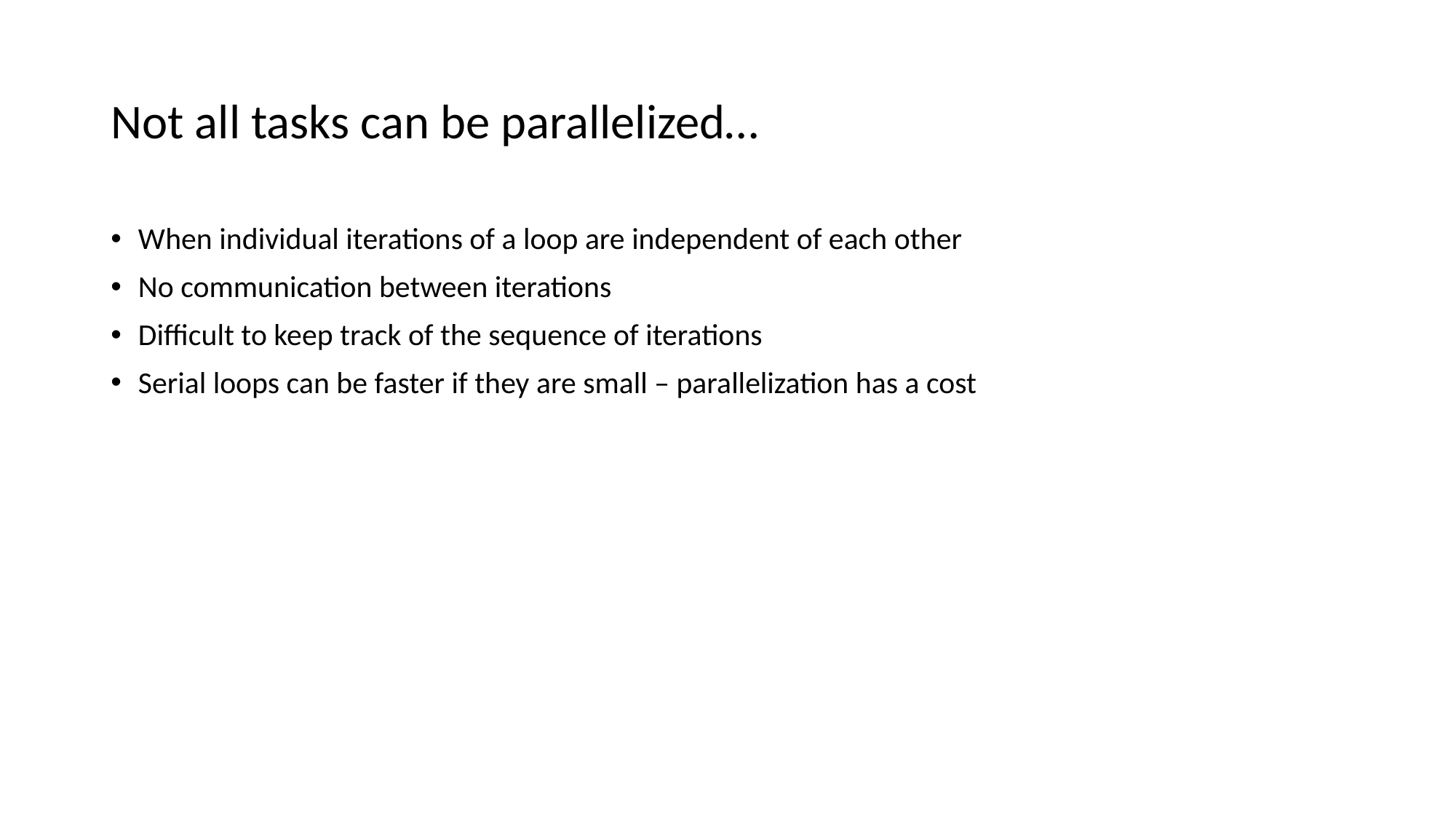

# Not all tasks can be parallelized…
When individual iterations of a loop are independent of each other
No communication between iterations
Difficult to keep track of the sequence of iterations
Serial loops can be faster if they are small – parallelization has a cost